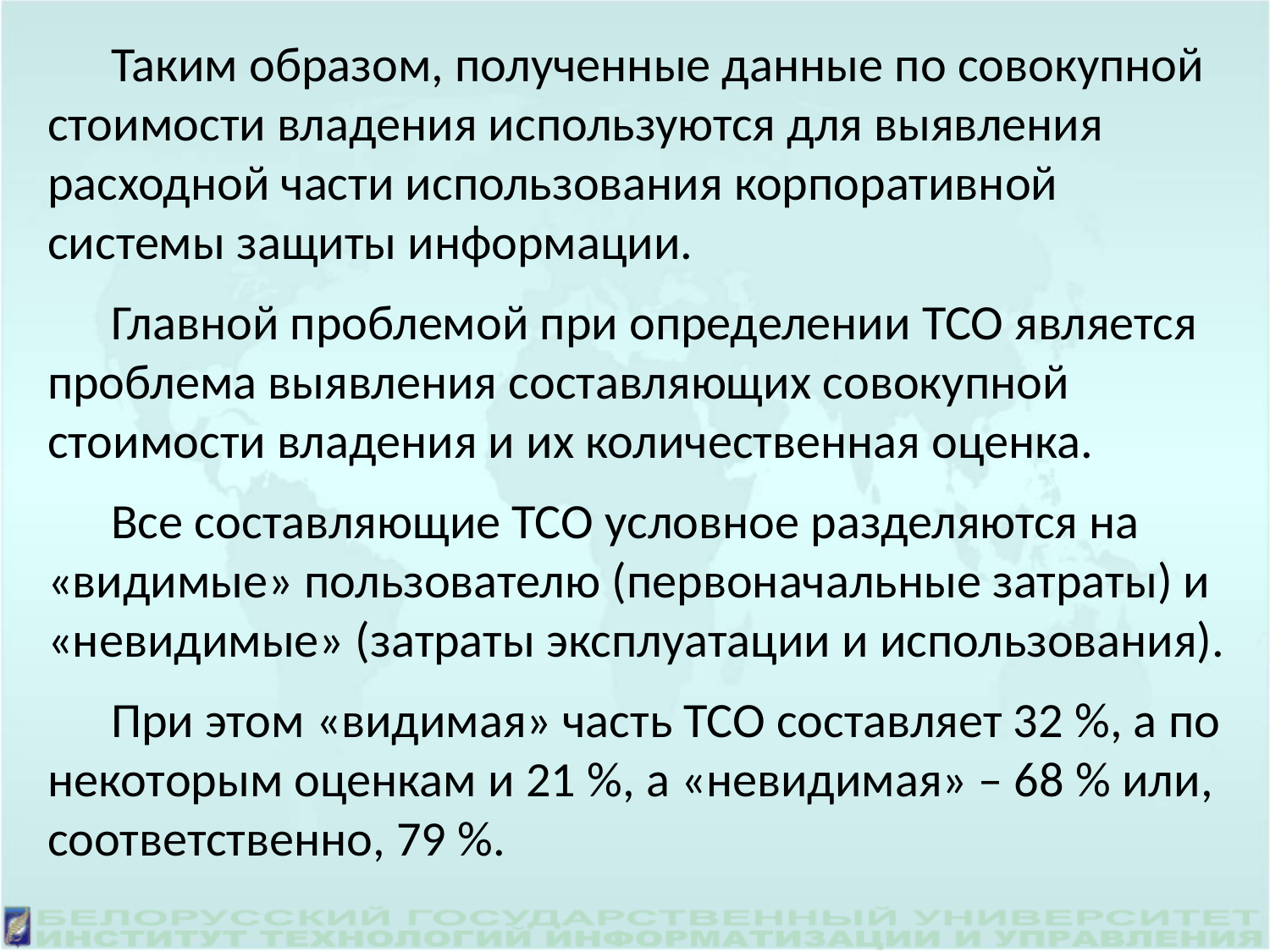

Таким образом, полученные данные по совокупной стоимости владения используются для выявления расходной части использования корпоративной системы защиты информации.
Главной проблемой при определении ТСО является проблема выявления составляющих совокупной стоимости владения и их количественная оценка.
Все составляющие ТСО условное разделяются на «видимые» пользователю (первоначальные затраты) и «невидимые» (затраты эксплуатации и использования).
При этом «видимая» часть ТСО составляет 32 %, а по некоторым оценкам и 21 %, а «невидимая» – 68 % или, соответственно, 79 %.